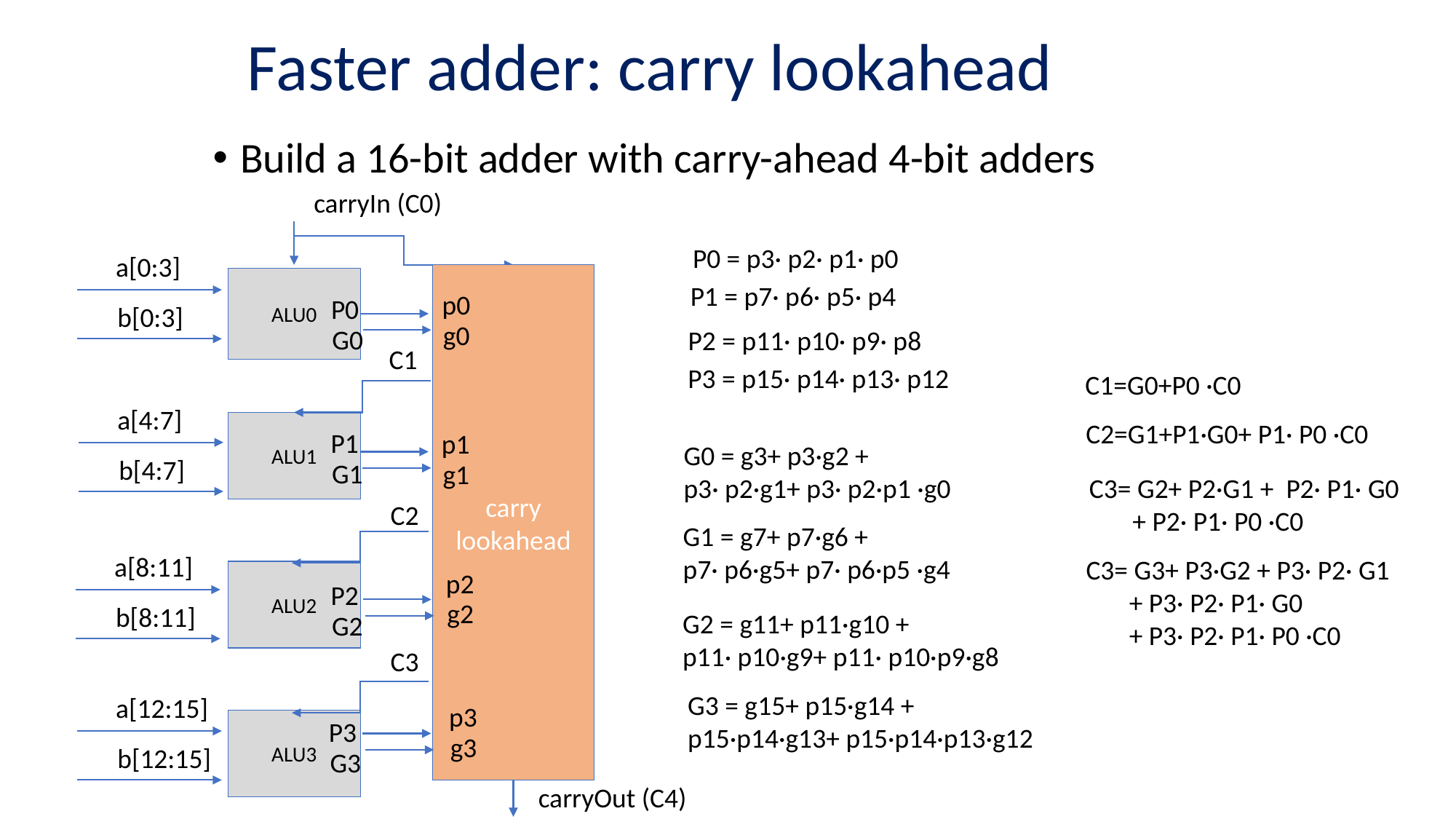

# Faster adder: carry lookahead
Build a 16-bit adder with carry-ahead 4-bit adders
carryIn (C0)
carry
lookahead
p0
g0
C1
p1
g1
C2
p2
g2
C3
p3
g3
carryOut (C4)
a[0:3]
ALU0
b[0:3]
a[4:7]
ALU1
b[4:7]
a[8:11]
ALU2
b[8:11]
a[12:15]
ALU3
b[12:15]
P0
G0
P1
G1
P2
G2
P3
G3
P0 = p3· p2· p1· p0
P1 = p7· p6· p5· p4
P2 = p11· p10· p9· p8
P3 = p15· p14· p13· p12
C1=G0+P0 ·C0
C2=G1+P1·G0+ P1· P0 ·C0
G0 = g3+ p3·g2 +
p3· p2·g1+ p3· p2·p1 ·g0
C3= G2+ P2·G1 +  P2· P1· G0
       + P2· P1· P0 ·C0
G1 = g7+ p7·g6 +
p7· p6·g5+ p7· p6·p5 ·g4
C3= G3+ P3·G2 + P3· P2· G1
       + P3· P2· P1· G0
       + P3· P2· P1· P0 ·C0
G2 = g11+ p11·g10 +
p11· p10·g9+ p11· p10·p9·g8
G3 = g15+ p15·g14 +
p15·p14·g13+ p15·p14·p13·g12